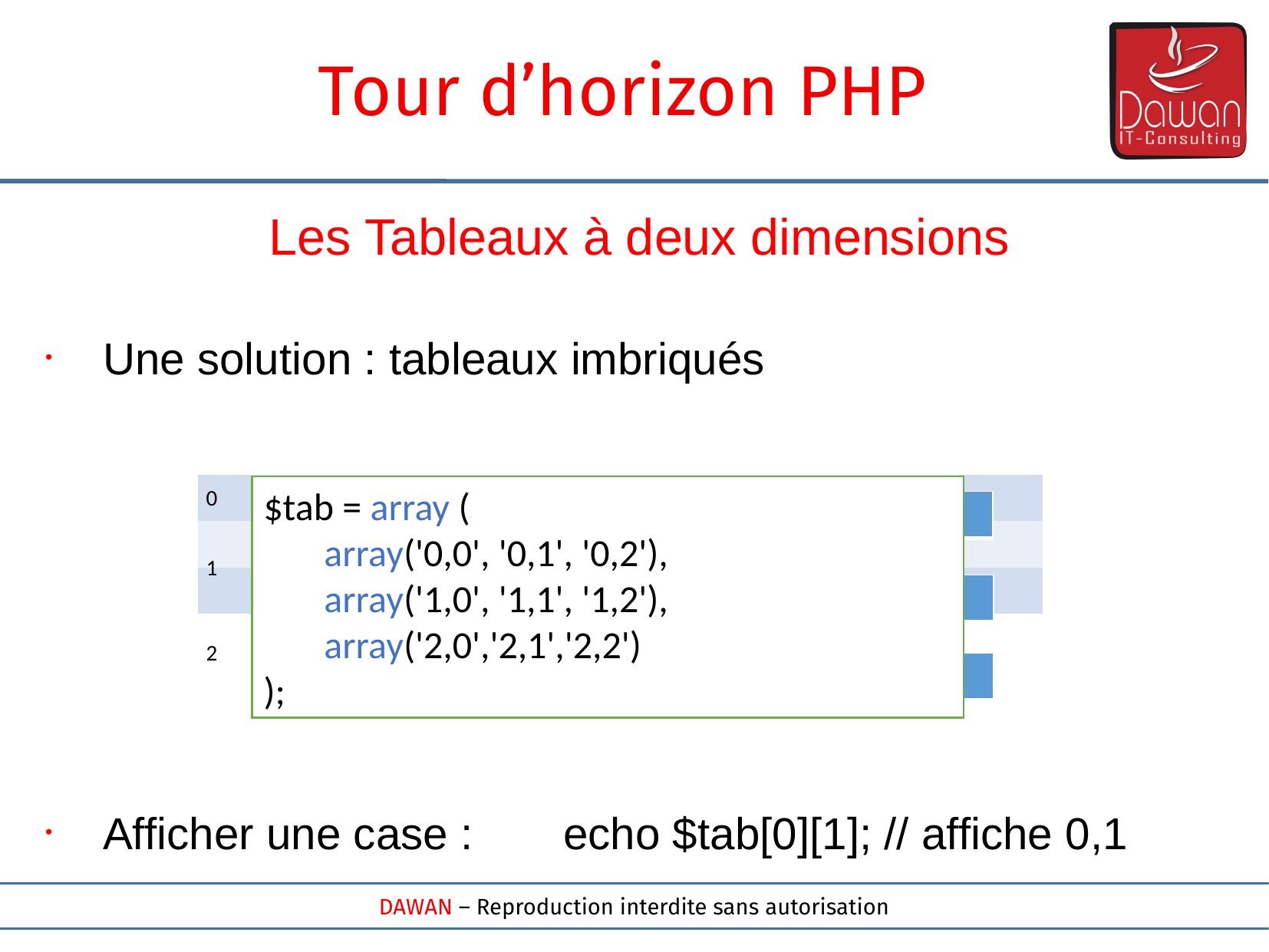

Tour d’horizon PHP
Les Tableaux à deux dimensions

Une solution : tableaux imbriqués

Afficher une case :	echo $tab[0][1]; // affiche 0,1
|  |
| --- |
|  |
|  |
$tab = array (
       array('0,0', '0,1', '0,2'),
       array('1,0', '1,1', '1,2'),
       array('2,0','2,1','2,2')
);
0
1
2
0
| 0,0 | 0,1 | 0,2 |
| --- | --- | --- |
1
1
2
0
| 1,0 | 1,1 | 1,2 |
| --- | --- | --- |
2
1
2
0
| 2,0 | 2,1 | 2,2 |
| --- | --- | --- |